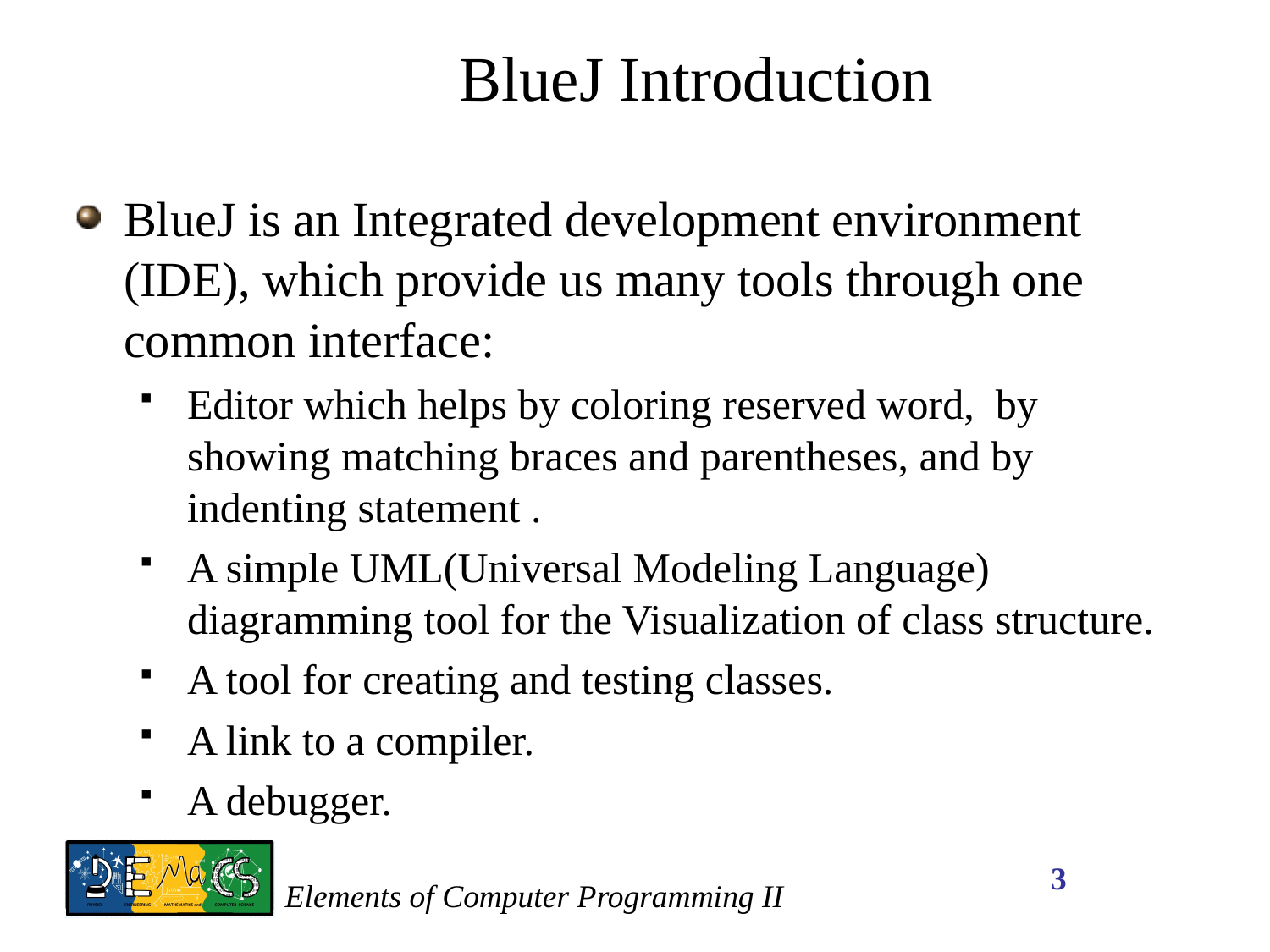

BlueJ Introduction
BlueJ is an Integrated development environment (IDE), which provide us many tools through one common interface:
Editor which helps by coloring reserved word,  by showing matching braces and parentheses, and by indenting statement .
A simple UML(Universal Modeling Language) diagramming tool for the Visualization of class structure.
A tool for creating and testing classes.
A link to a compiler.
A debugger.